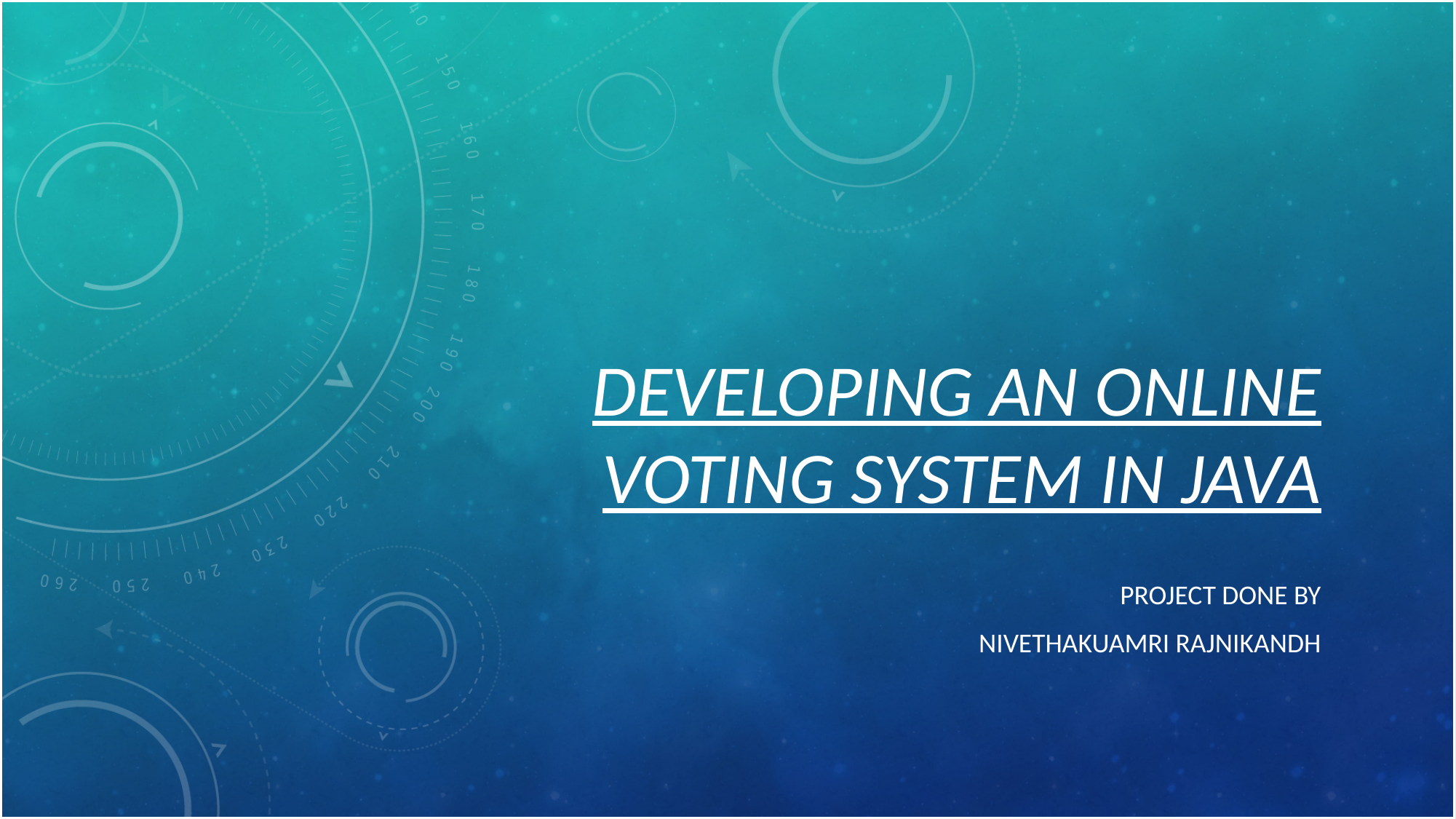

# Developing an Online Voting System in Java

Project DONE BY
NIVETHAKUAMRI RAJNIKANDH